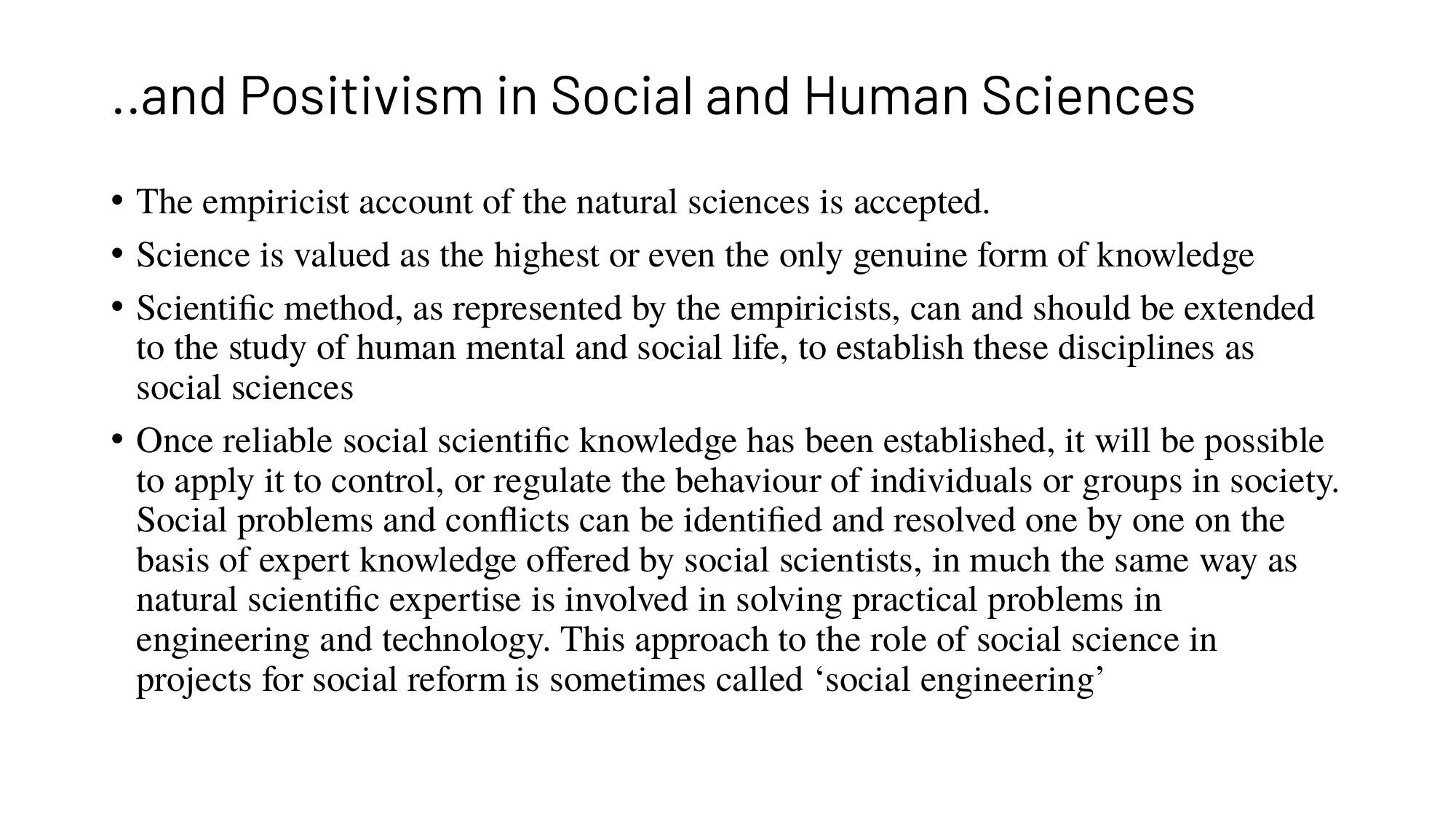

# ..and Positivism in Social and Human Sciences
The empiricist account of the natural sciences is accepted.
Science is valued as the highest or even the only genuine form of knowledge
Scientific method, as represented by the empiricists, can and should be extended to the study of human mental and social life, to establish these disciplines as social sciences
Once reliable social scientific knowledge has been established, it will be possible to apply it to control, or regulate the behaviour of individuals or groups in society. Social problems and conflicts can be identified and resolved one by one on the basis of expert knowledge offered by social scientists, in much the same way as natural scientific expertise is involved in solving practical problems in engineering and technology. This approach to the role of social science in projects for social reform is sometimes called ‘social engineering’